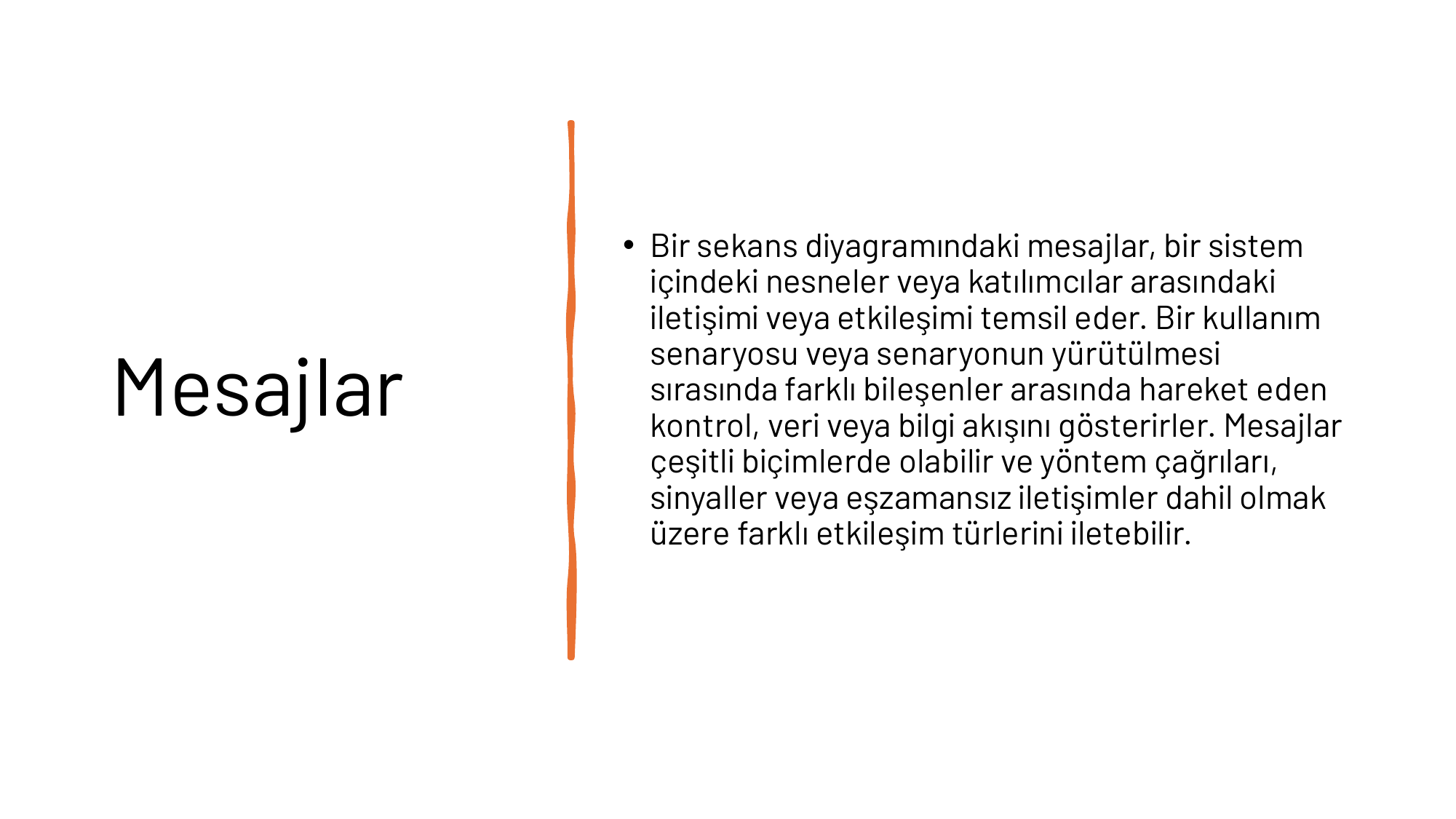

# Mesajlar
Bir sekans diyagramındaki mesajlar, bir sistem içindeki nesneler veya katılımcılar arasındaki iletişimi veya etkileşimi temsil eder. Bir kullanım senaryosu veya senaryonun yürütülmesi sırasında farklı bileşenler arasında hareket eden kontrol, veri veya bilgi akışını gösterirler. Mesajlar çeşitli biçimlerde olabilir ve yöntem çağrıları, sinyaller veya eşzamansız iletişimler dahil olmak üzere farklı etkileşim türlerini iletebilir.